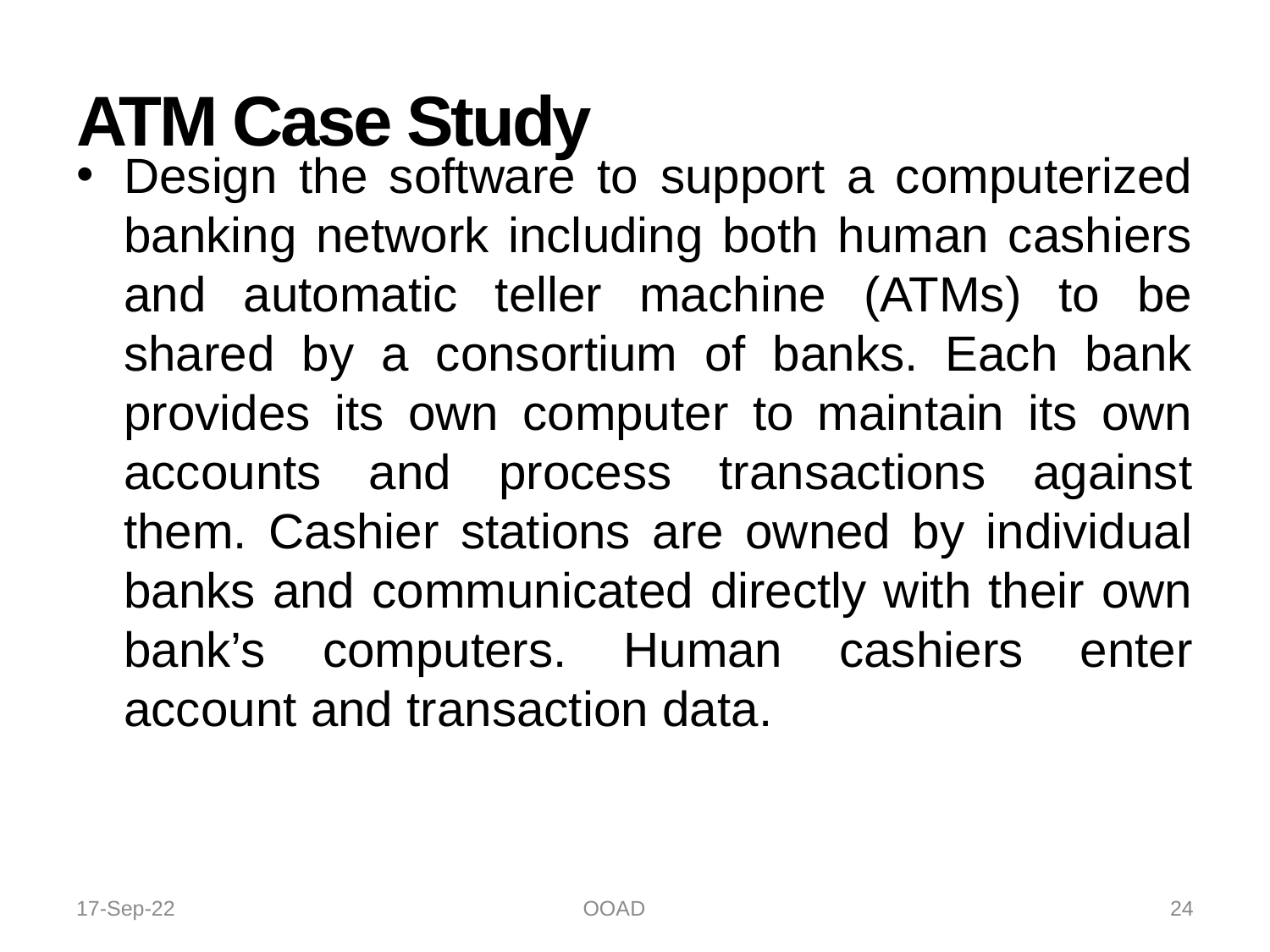

# ATM Case Study
Design the software to support a computerized banking network including both human cashiers and automatic teller machine (ATMs) to be shared by a consortium of banks. Each bank provides its own computer to maintain its own accounts and process transactions against them. Cashier stations are owned by individual banks and communicated directly with their own bank’s computers. Human cashiers enter account and transaction data.
17-Sep-22
OOAD
24